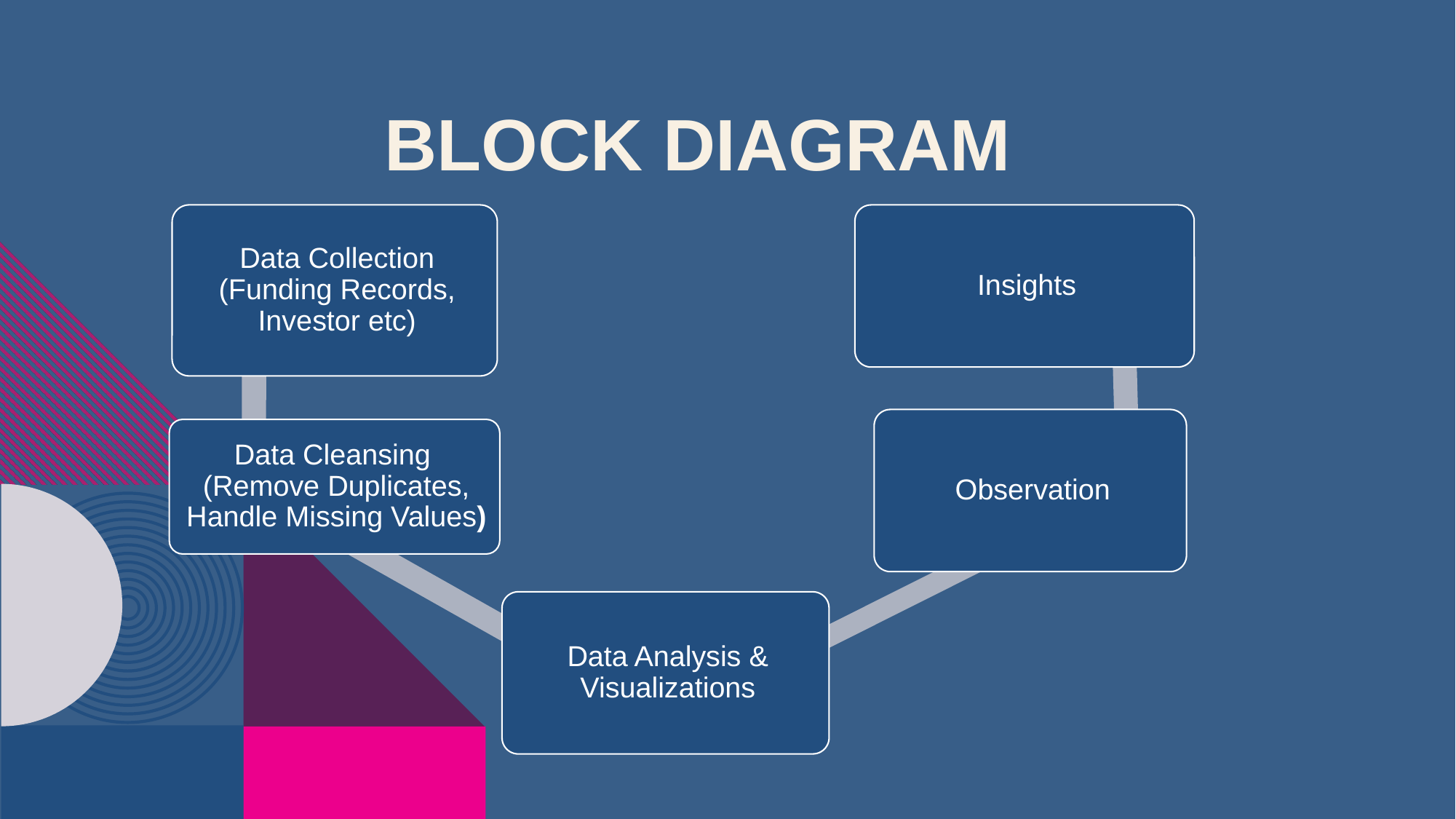

# Block Diagram

Data Collection (Funding Records, Investor etc)
Data Cleansing  (Remove Duplicates, Handle Missing Values)
Data Analysis & Visualizations
Observation
Insights